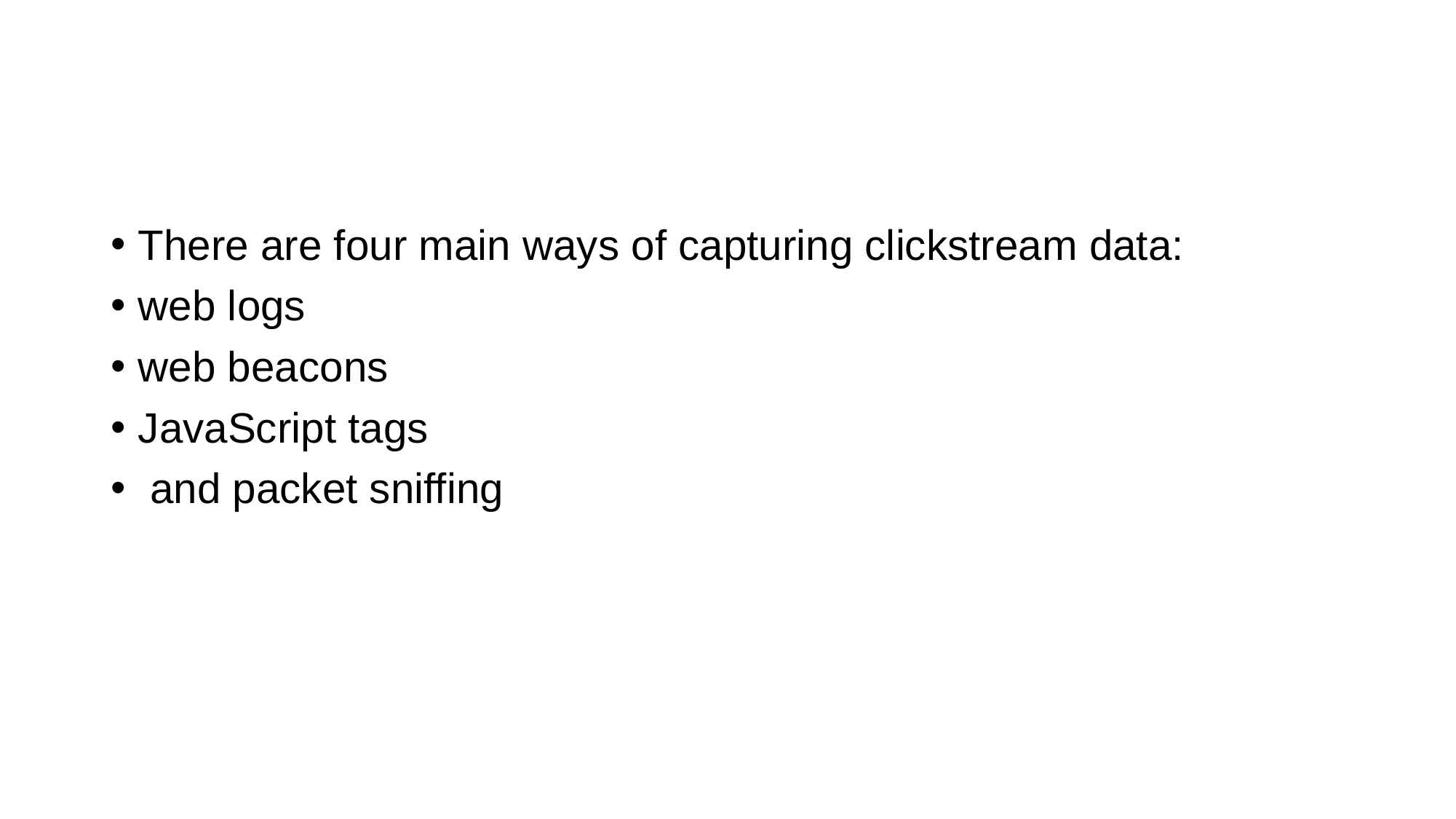

#
There are four main ways of capturing clickstream data:
web logs
web beacons
JavaScript tags
 and packet sniffing